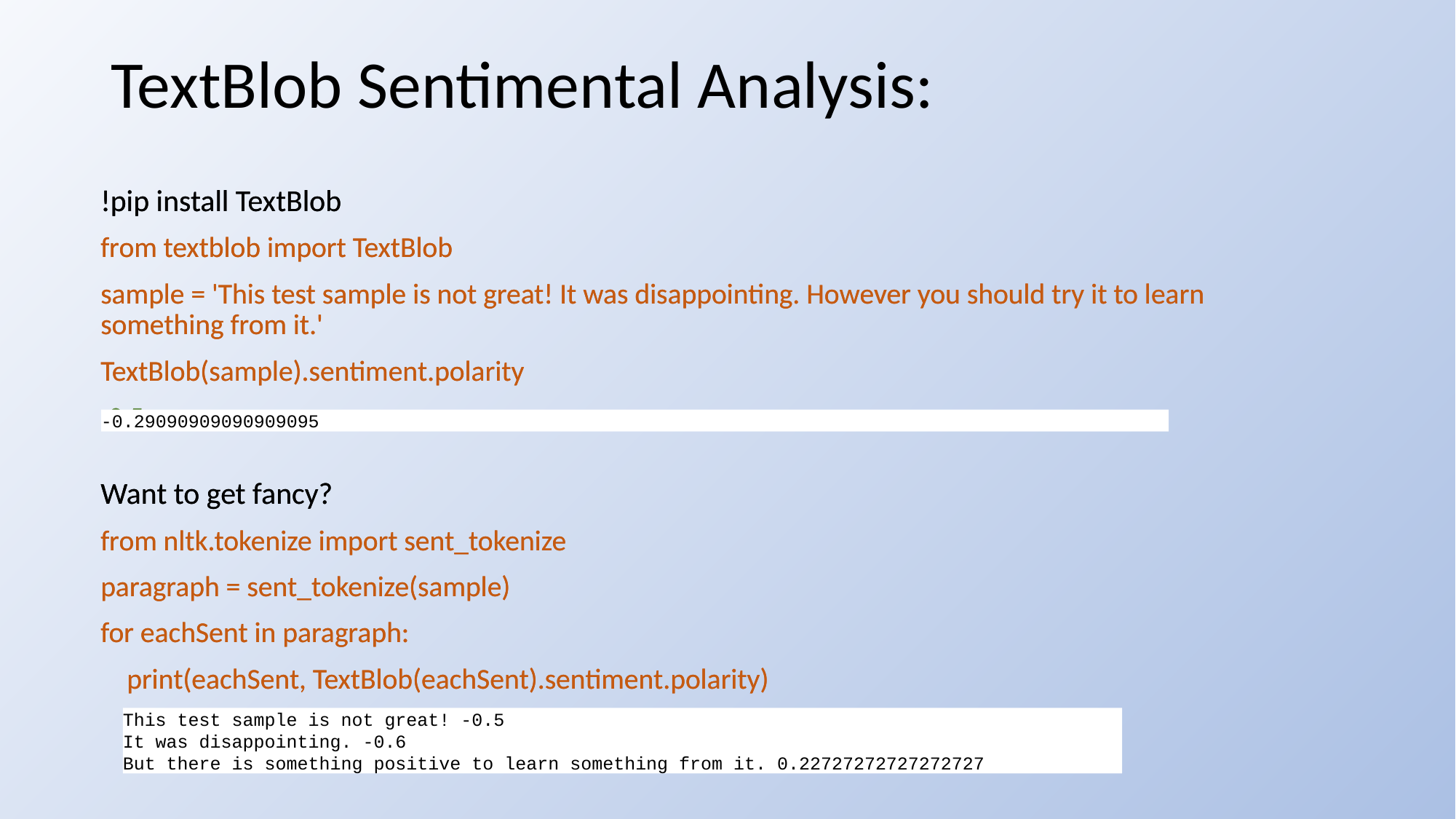

# TextBlob Sentimental Analysis:
!pip install TextBlob
from textblob import TextBlob
sample = 'This test sample is not great! It was disappointing. However you should try it to learn something from it.'
TextBlob(sample).sentiment.polarity
-0.5
Want to get fancy?
from nltk.tokenize import sent_tokenize
paragraph = sent_tokenize(sample)
for eachSent in paragraph:
    print(eachSent, TextBlob(eachSent).sentiment.polarity)

!pip install TextBlob
from textblob import TextBlob
sample = 'This test sample is not great! It was disappointing. However you should try it to learn something from it.'
TextBlob(sample).sentiment.polarity
-0.5
Want to get fancy?
from nltk.tokenize import sent_tokenize
paragraph = sent_tokenize(sample)
for eachSent in paragraph:
    print(eachSent, TextBlob(eachSent).sentiment.polarity)

-0.29090909090909095
This test sample is not great! -0.5
It was disappointing. -0.6
But there is something positive to learn something from it. 0.22727272727272727